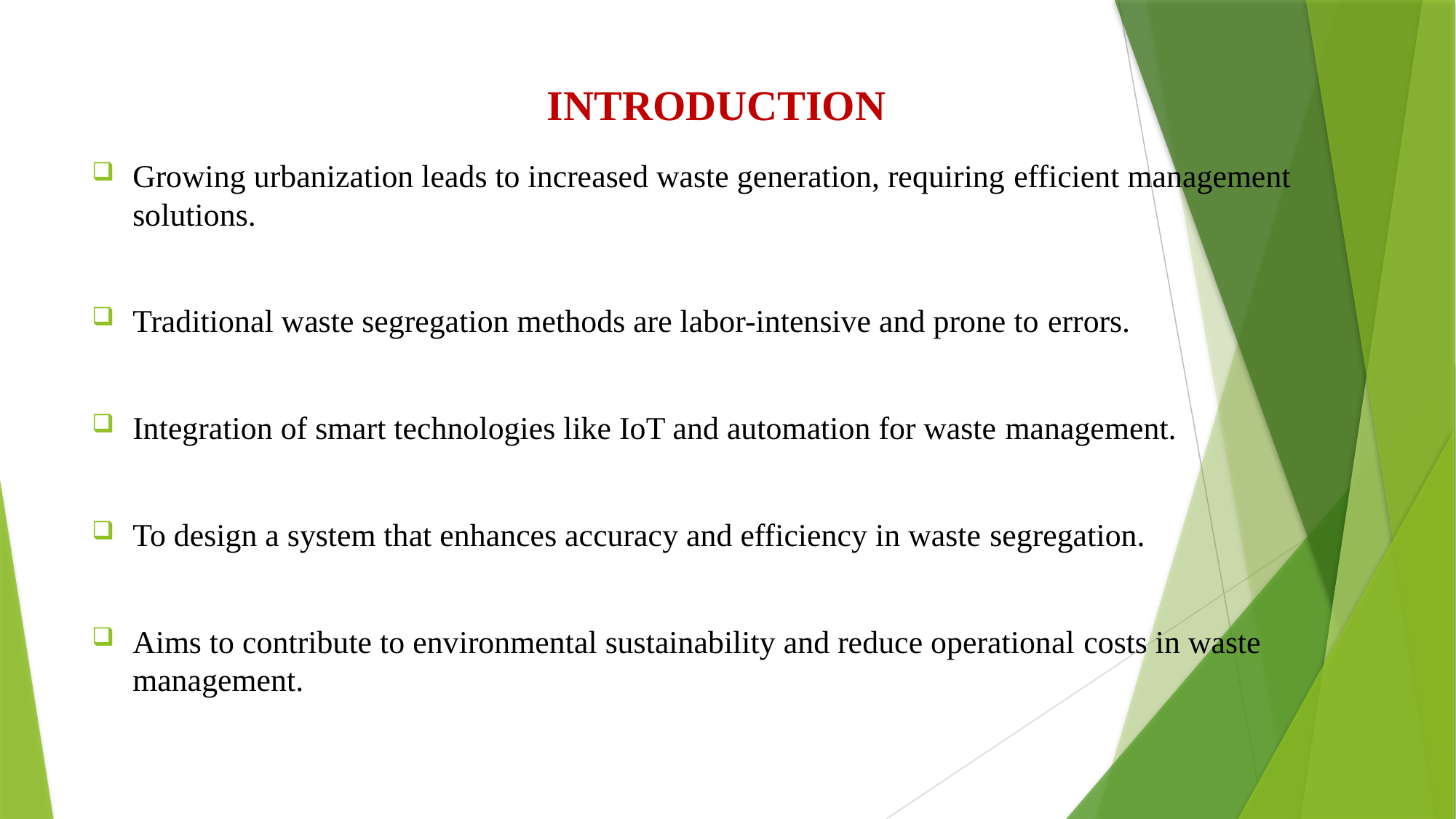

# INTRODUCTION
Growing urbanization leads to increased waste generation, requiring efficient management solutions.

Traditional waste segregation methods are labor-intensive and prone to errors.

Integration of smart technologies like IoT and automation for waste management.

To design a system that enhances accuracy and efficiency in waste segregation.

Aims to contribute to environmental sustainability and reduce operational costs in waste management.